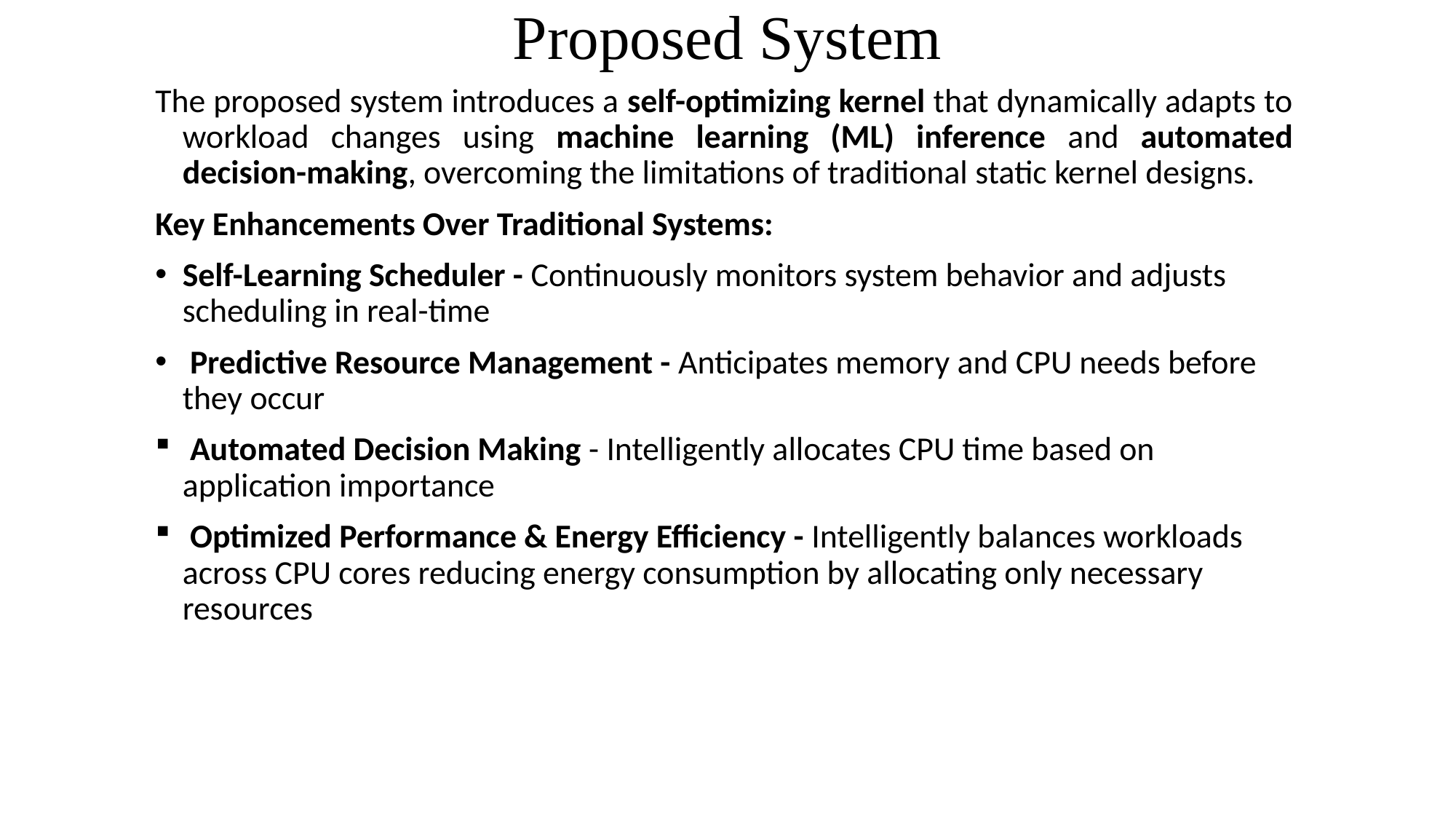

# Proposed System
The proposed system introduces a self-optimizing kernel that dynamically adapts to workload changes using machine learning (ML) inference and automated decision-making, overcoming the limitations of traditional static kernel designs.
Key Enhancements Over Traditional Systems:
Self-Learning Scheduler - Continuously monitors system behavior and adjusts scheduling in real-time
 Predictive Resource Management - Anticipates memory and CPU needs before they occur
 Automated Decision Making - Intelligently allocates CPU time based on application importance
 Optimized Performance & Energy Efficiency - Intelligently balances workloads across CPU cores reducing energy consumption by allocating only necessary resources